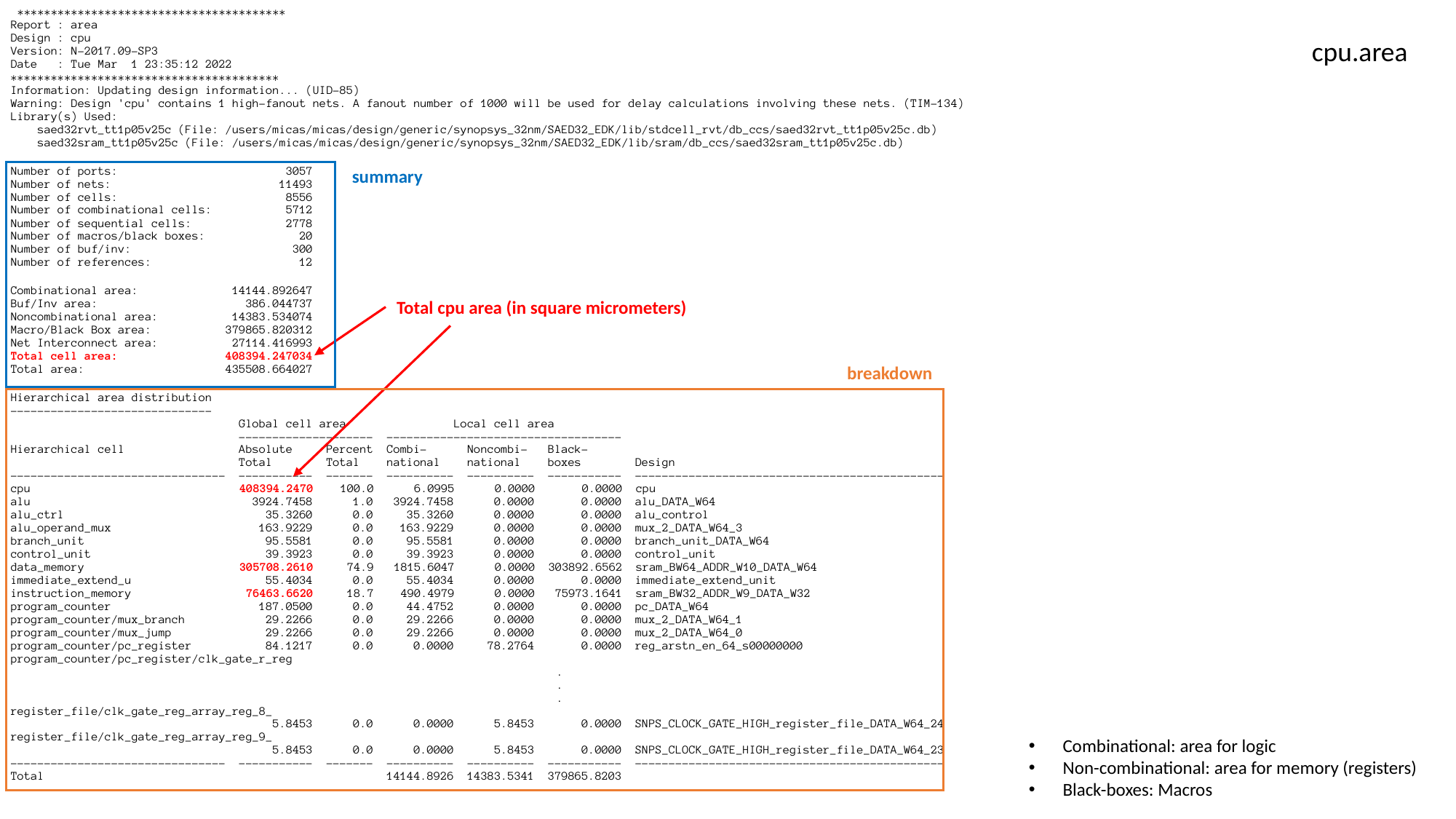

****************************************
Report : area
Design : cpu
Version: N-2017.09-SP3
Date   : Tue Mar  1 23:35:12 2022
****************************************
Information: Updating design information... (UID-85)
Warning: Design 'cpu' contains 1 high-fanout nets. A fanout number of 1000 will be used for delay calculations involving these nets. (TIM-134)
Library(s) Used:
    saed32rvt_tt1p05v25c (File: /users/micas/micas/design/generic/synopsys_32nm/SAED32_EDK/lib/stdcell_rvt/db_ccs/saed32rvt_tt1p05v25c.db)
    saed32sram_tt1p05v25c (File: /users/micas/micas/design/generic/synopsys_32nm/SAED32_EDK/lib/sram/db_ccs/saed32sram_tt1p05v25c.db)
Number of ports:                         3057
Number of nets:                         11493
Number of cells:                         8556
Number of combinational cells:           5712
Number of sequential cells:              2778
Number of macros/black boxes:              20
Number of buf/inv:                        300
Number of references:                      12
Combinational area:              14144.892647
Buf/Inv area:                      386.044737
Noncombinational area:           14383.534074
Macro/Black Box area:           379865.820312
Net Interconnect area:           27114.416993
Total cell area:                408394.247034
Total area:                     435508.664027
Hierarchical area distribution
------------------------------
                                  Global cell area                Local cell area
                                  --------------------  -----------------------------------
Hierarchical cell                 Absolute     Percent  Combi-      Noncombi-   Black-
                                  Total        Total    national    national    boxes        Design
--------------------------------  -----------  -------  ----------  ----------  -----------  ----------------------------------------------
cpu                               408394.2470    100.0      6.0995      0.0000       0.0000  cpu
alu                                 3924.7458      1.0   3924.7458      0.0000       0.0000  alu_DATA_W64
alu_ctrl                              35.3260      0.0     35.3260      0.0000       0.0000  alu_control
alu_operand_mux                      163.9229      0.0    163.9229      0.0000       0.0000  mux_2_DATA_W64_3
branch_unit                           95.5581      0.0     95.5581      0.0000       0.0000  branch_unit_DATA_W64
control_unit                          39.3923      0.0     39.3923      0.0000       0.0000  control_unit
data_memory                       305708.2610     74.9   1815.6047      0.0000  303892.6562  sram_BW64_ADDR_W10_DATA_W64
immediate_extend_u                    55.4034      0.0     55.4034      0.0000       0.0000  immediate_extend_unit
instruction_memory                 76463.6620     18.7    490.4979      0.0000   75973.1641  sram_BW32_ADDR_W9_DATA_W32
program_counter                      187.0500      0.0     44.4752      0.0000       0.0000  pc_DATA_W64
program_counter/mux_branch            29.2266      0.0     29.2266      0.0000       0.0000  mux_2_DATA_W64_1
program_counter/mux_jump              29.2266      0.0     29.2266      0.0000       0.0000  mux_2_DATA_W64_0
program_counter/pc_register           84.1217      0.0      0.0000     78.2764       0.0000  reg_arstn_en_64_s00000000
program_counter/pc_register/clk_gate_r_reg
					.
					.
					.
register_file/clk_gate_reg_array_reg_8_
                                       5.8453      0.0      0.0000      5.8453       0.0000  SNPS_CLOCK_GATE_HIGH_register_file_DATA_W64_24
register_file/clk_gate_reg_array_reg_9_
                                       5.8453      0.0      0.0000      5.8453       0.0000  SNPS_CLOCK_GATE_HIGH_register_file_DATA_W64_23
--------------------------------  -----------  -------  ----------  ----------  -----------  ----------------------------------------------
Total                                                   14144.8926  14383.5341  379865.8203
cpu.area
summary

Total cpu area (in square micrometers)
breakdown

Combinational: area for logic
Non-combinational: area for memory (registers)
Black-boxes: Macros